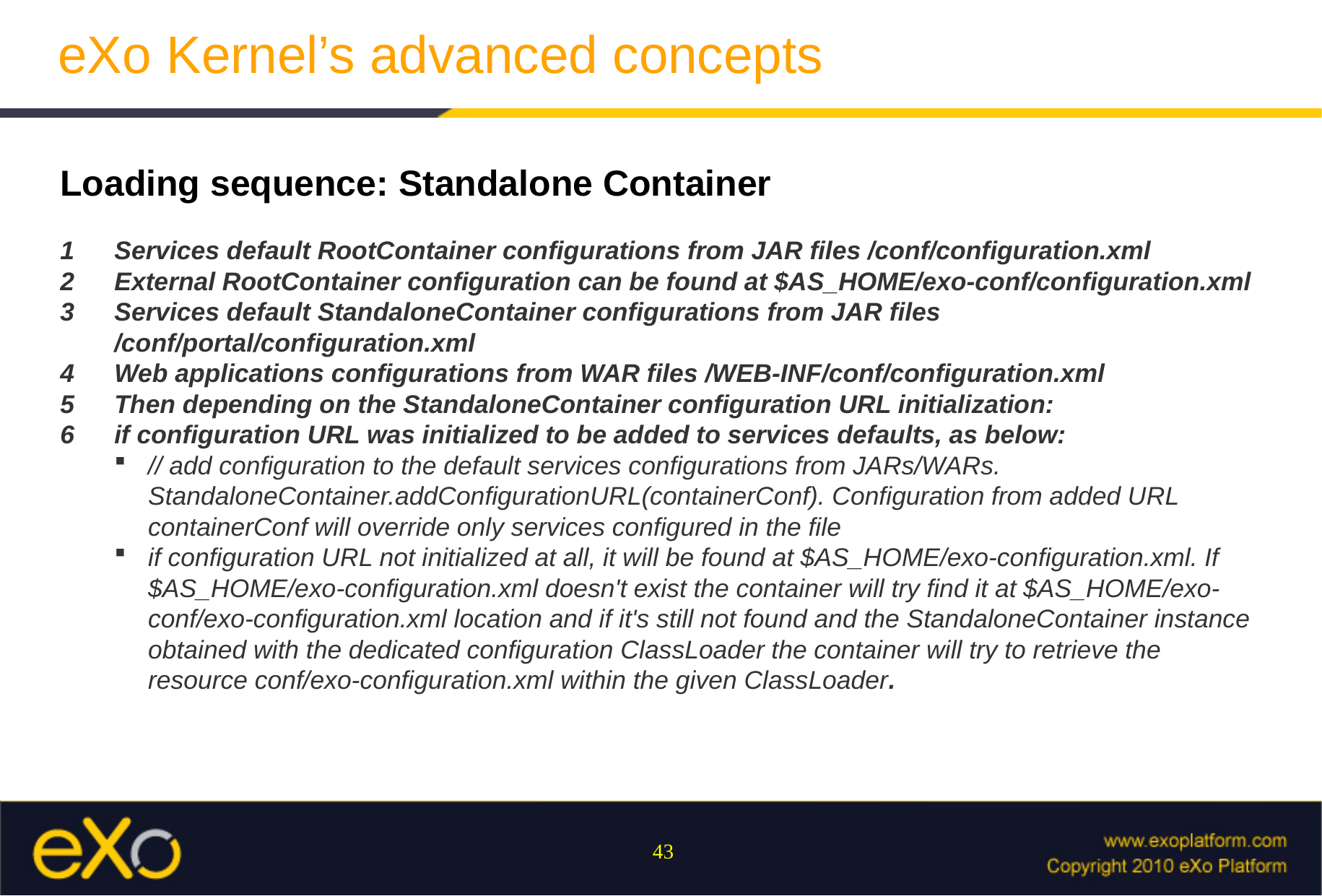

eXo Kernel’s advanced concepts
Loading sequence: Standalone Container

Services default RootContainer configurations from JAR files /conf/configuration.xml
External RootContainer configuration can be found at $AS_HOME/exo-conf/configuration.xml
Services default StandaloneContainer configurations from JAR files /conf/portal/configuration.xml
Web applications configurations from WAR files /WEB-INF/conf/configuration.xml
Then depending on the StandaloneContainer configuration URL initialization:
if configuration URL was initialized to be added to services defaults, as below:
// add configuration to the default services configurations from JARs/WARs. StandaloneContainer.addConfigurationURL(containerConf). Configuration from added URL containerConf will override only services configured in the file
if configuration URL not initialized at all, it will be found at $AS_HOME/exo-configuration.xml. If $AS_HOME/exo-configuration.xml doesn't exist the container will try find it at $AS_HOME/exo-conf/exo-configuration.xml location and if it's still not found and the StandaloneContainer instance obtained with the dedicated configuration ClassLoader the container will try to retrieve the resource conf/exo-configuration.xml within the given ClassLoader.